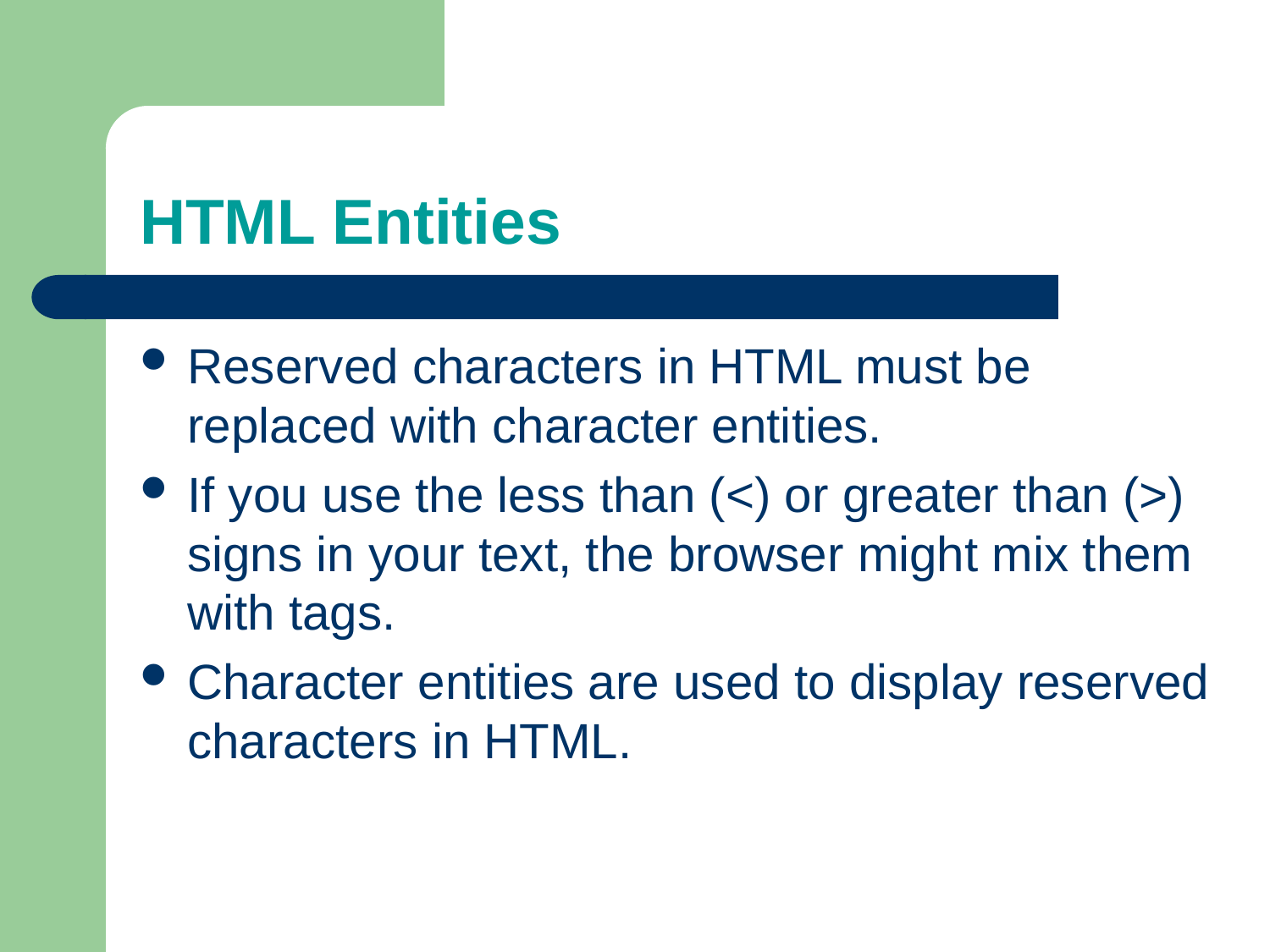

# HTML Entities
Reserved characters in HTML must be replaced with character entities.
If you use the less than (<) or greater than (>) signs in your text, the browser might mix them with tags.
Character entities are used to display reserved characters in HTML.